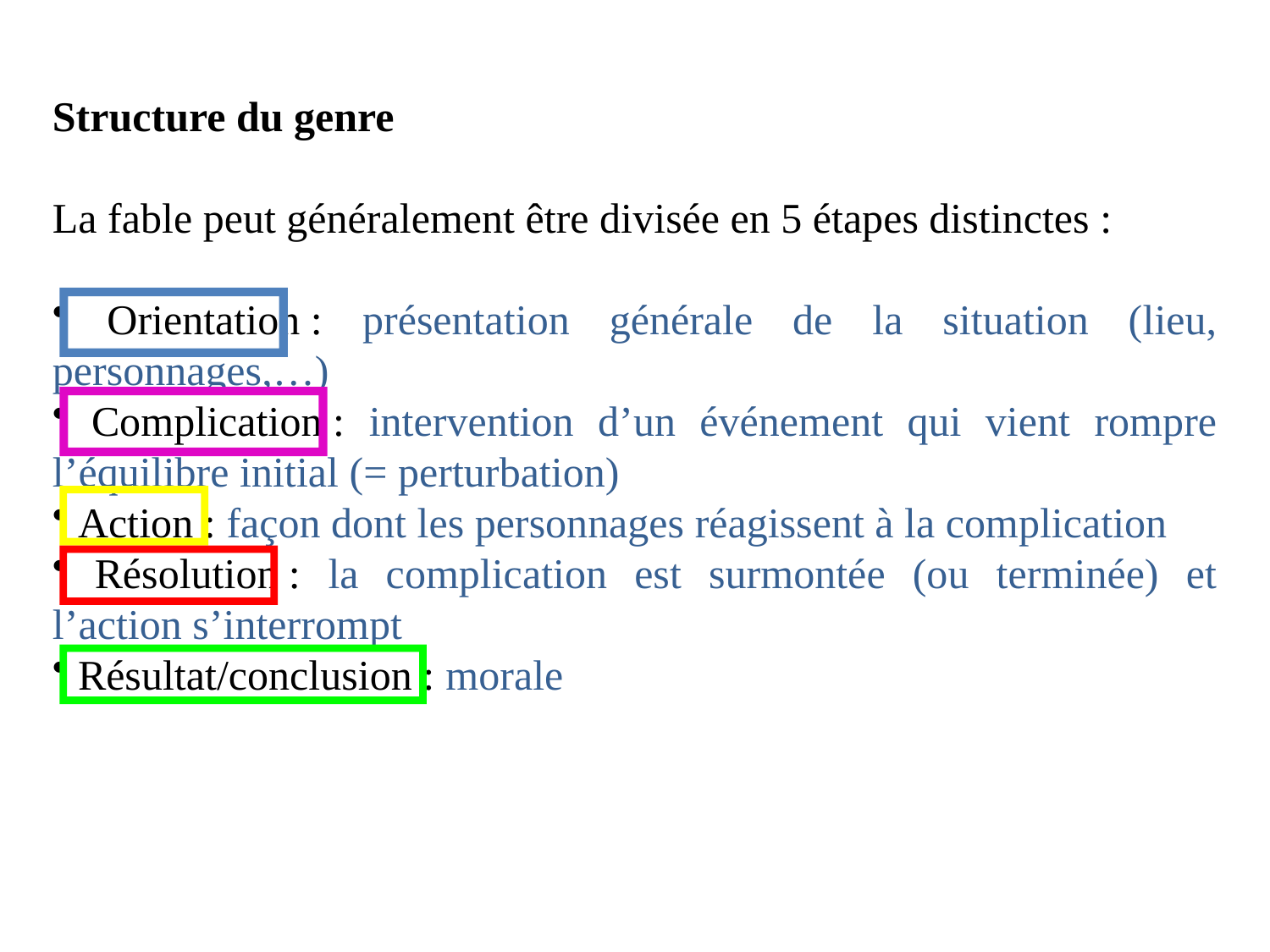

Structure du genre

La fable peut généralement être divisée en 5 étapes distinctes :

 Orientation : présentation générale de la situation (lieu, personnages,…)
 Complication : intervention d’un événement qui vient rompre l’équilibre initial (= perturbation)
 Action : façon dont les personnages réagissent à la complication
 Résolution : la complication est surmontée (ou terminée) et l’action s’interrompt
 Résultat/conclusion : morale